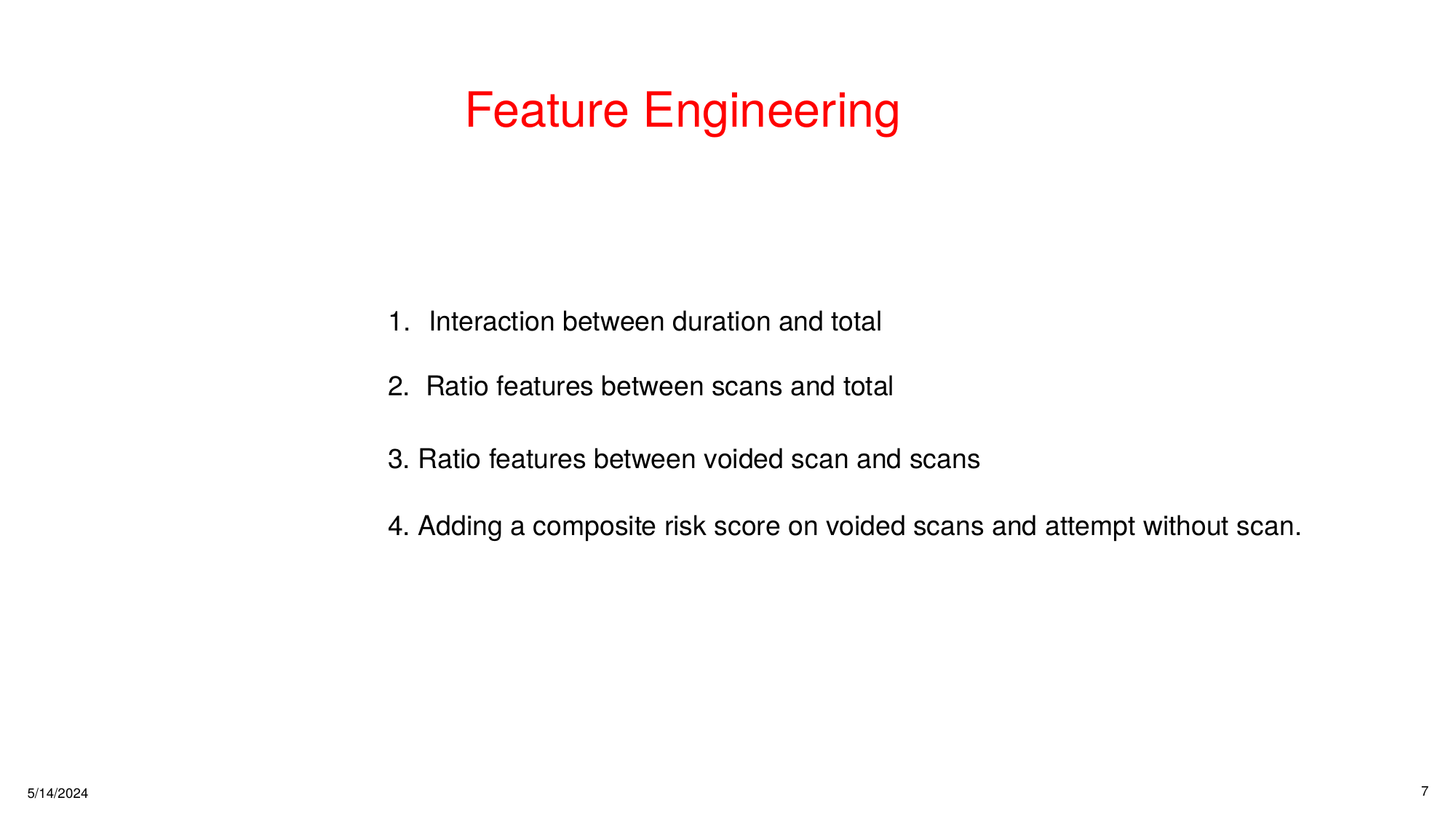

Feature Engineering
Interaction between duration and total
2.  Ratio features between scans and total
3. Ratio features between voided scan and scans
4. Adding a composite risk score on voided scans and attempt without scan.
5/14/2024
7